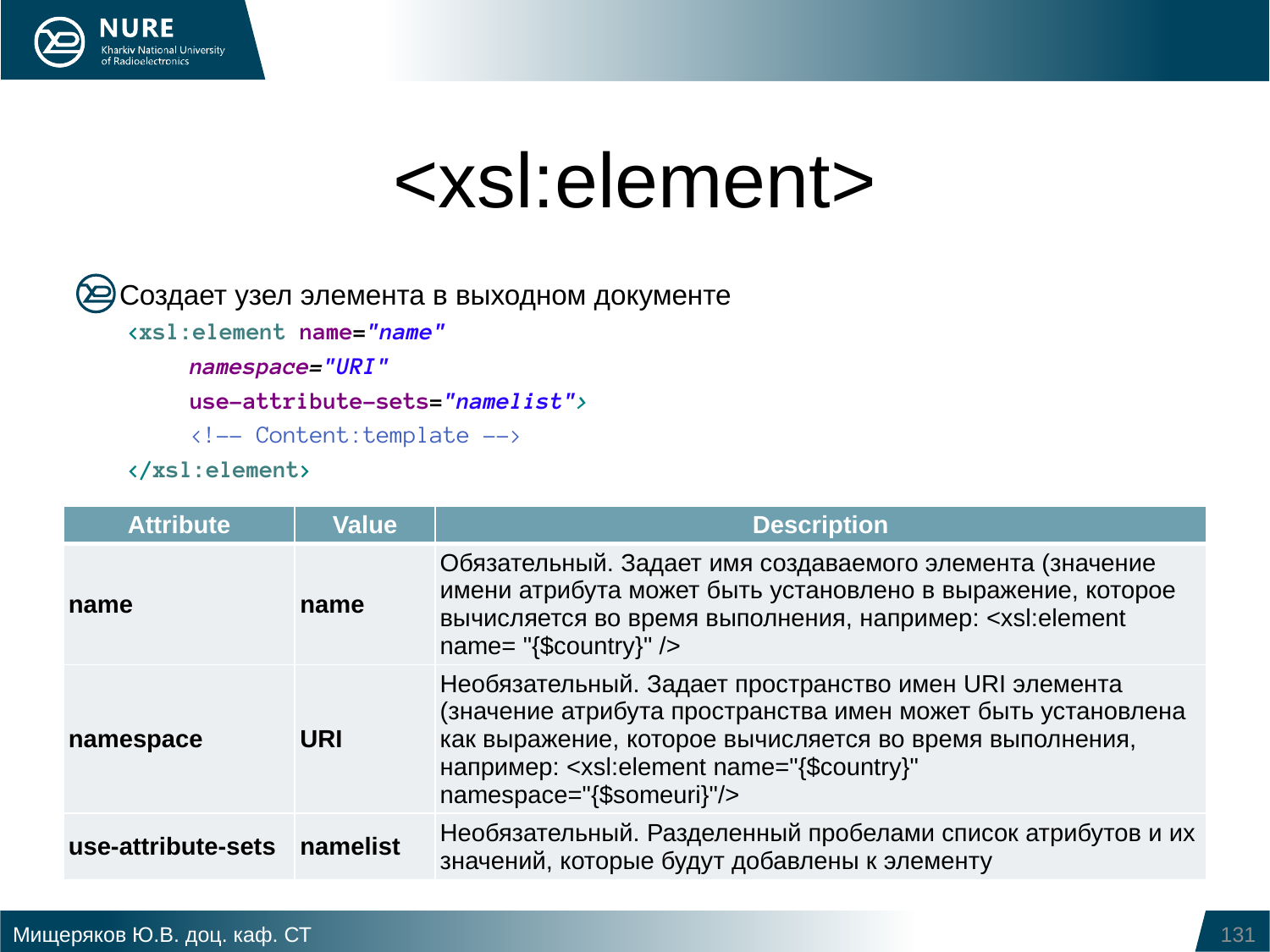

# <xsl:element>
Создает узел элемента в выходном документе
<xsl:element name="name"
	namespace="URI"
	use-attribute-sets="namelist">
	<!-- Content:template -->
</xsl:element>
| Attribute | Value | Description |
| --- | --- | --- |
| name | name | Обязательный. Задает имя создаваемого элемента (значение имени атрибута может быть установлено в выражение, которое вычисляется во время выполнения, например: <xsl:element name= "{$country}" /> |
| namespace | URI | Необязательный. Задает пространство имен URI элемента (значение атрибута пространства имен может быть установлена как выражение, которое вычисляется во время выполнения, например: <xsl:element name="{$country}" namespace="{$someuri}"/> |
| use-attribute-sets | namelist | Необязательный. Разделенный пробелами список атрибутов и их значений, которые будут добавлены к элементу |
Мищеряков Ю.В. доц. каф. СТ
131